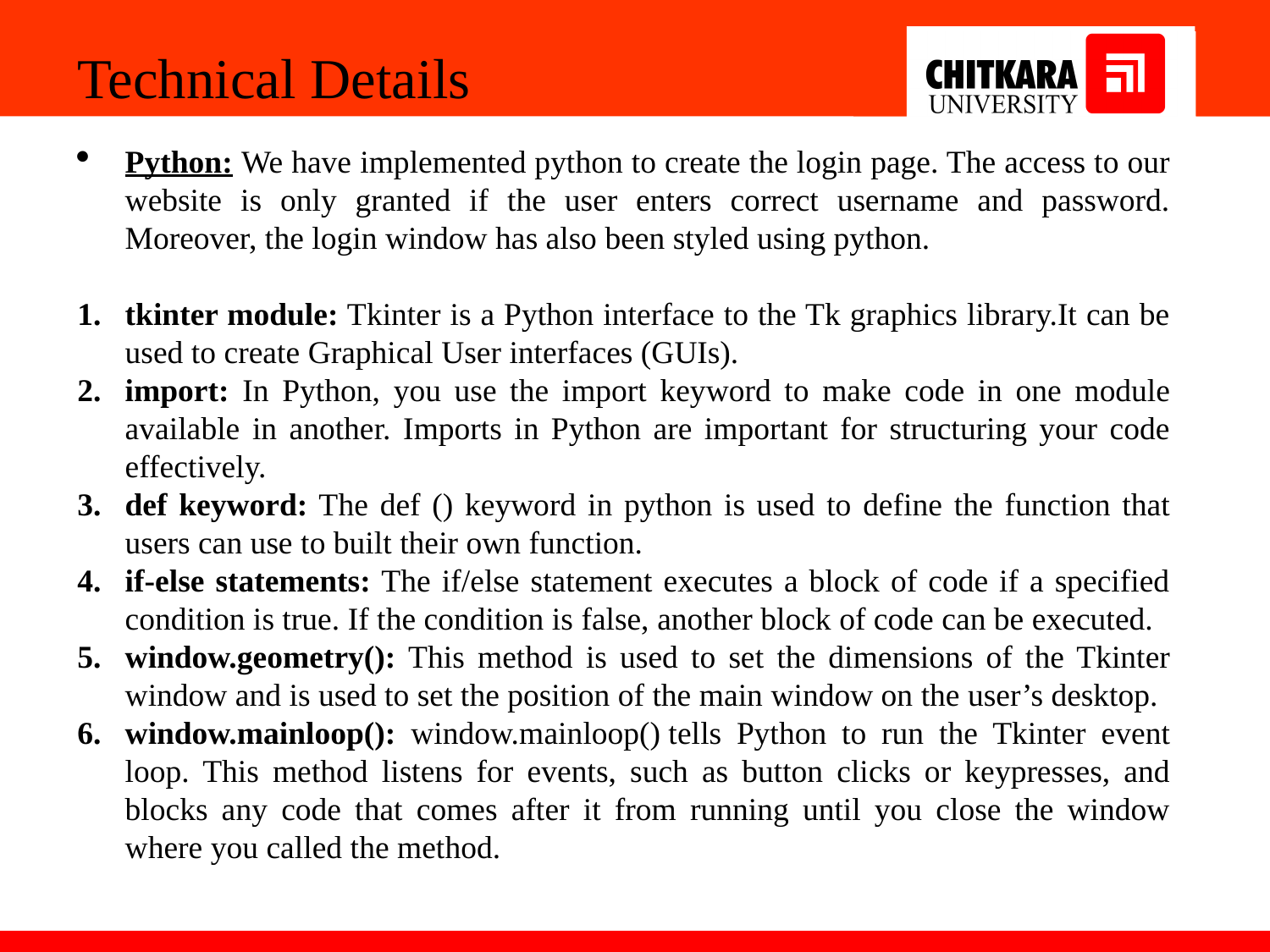

Technical Details
Python: We have implemented python to create the login page. The access to our website is only granted if the user enters correct username and password. Moreover, the login window has also been styled using python.

tkinter module: Tkinter is a Python interface to the Tk graphics library.It can be used to create Graphical User interfaces (GUIs).
import: In Python, you use the import keyword to make code in one module available in another. Imports in Python are important for structuring your code effectively.
def keyword: The def () keyword in python is used to define the function that users can use to built their own function.
if-else statements: The if/else statement executes a block of code if a specified condition is true. If the condition is false, another block of code can be executed.
window.geometry(): This method is used to set the dimensions of the Tkinter window and is used to set the position of the main window on the user’s desktop.
window.mainloop(): window.mainloop() tells Python to run the Tkinter event loop. This method listens for events, such as button clicks or keypresses, and blocks any code that comes after it from running until you close the window where you called the method.